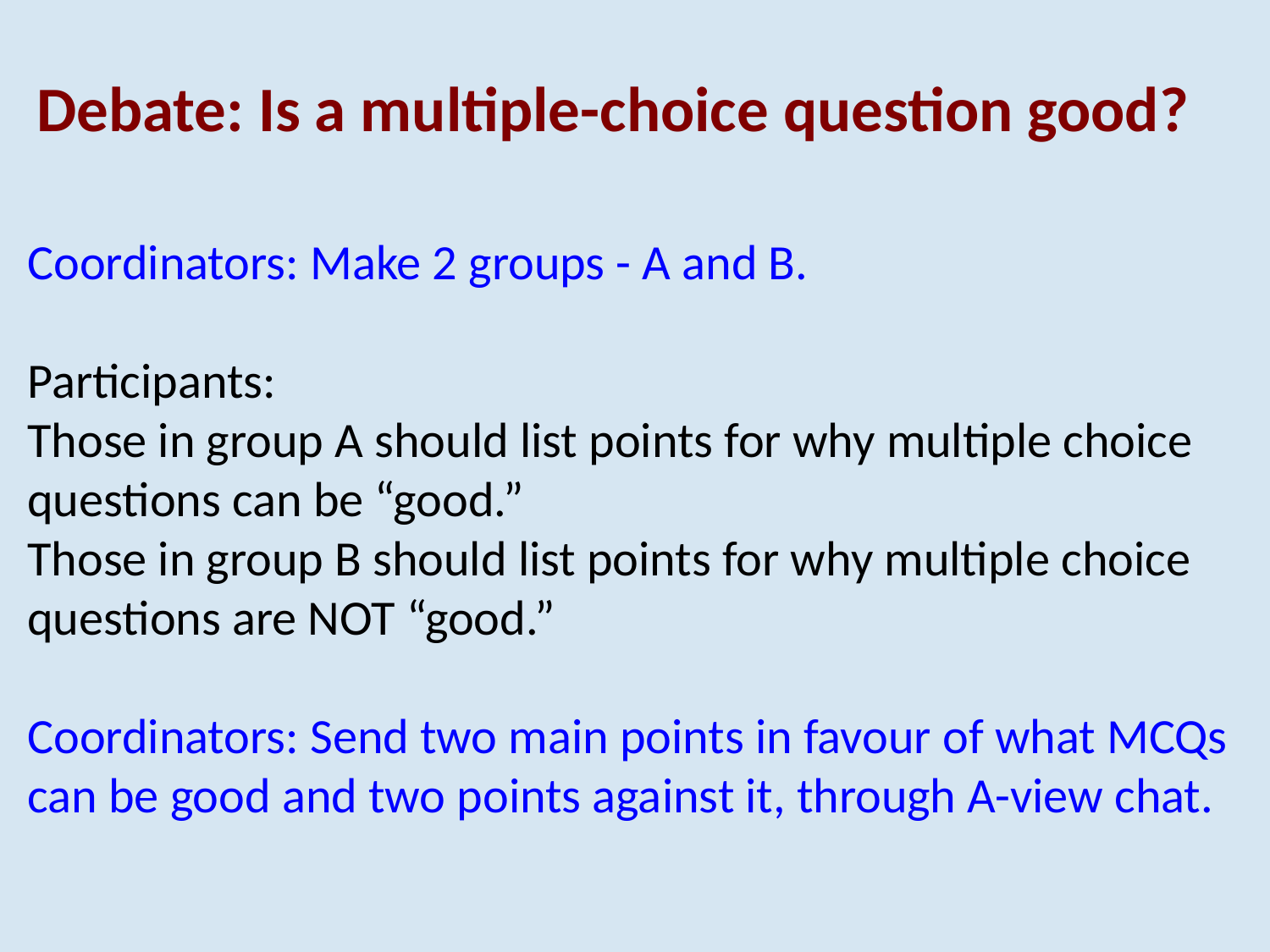

# Debate: Is a multiple-choice question good?
Coordinators: Make 2 groups - A and B.

Participants:
Those in group A should list points for why multiple choice questions can be “good.”
Those in group B should list points for why multiple choice questions are NOT “good.”

Coordinators: Send two main points in favour of what MCQs can be good and two points against it, through A-view chat.